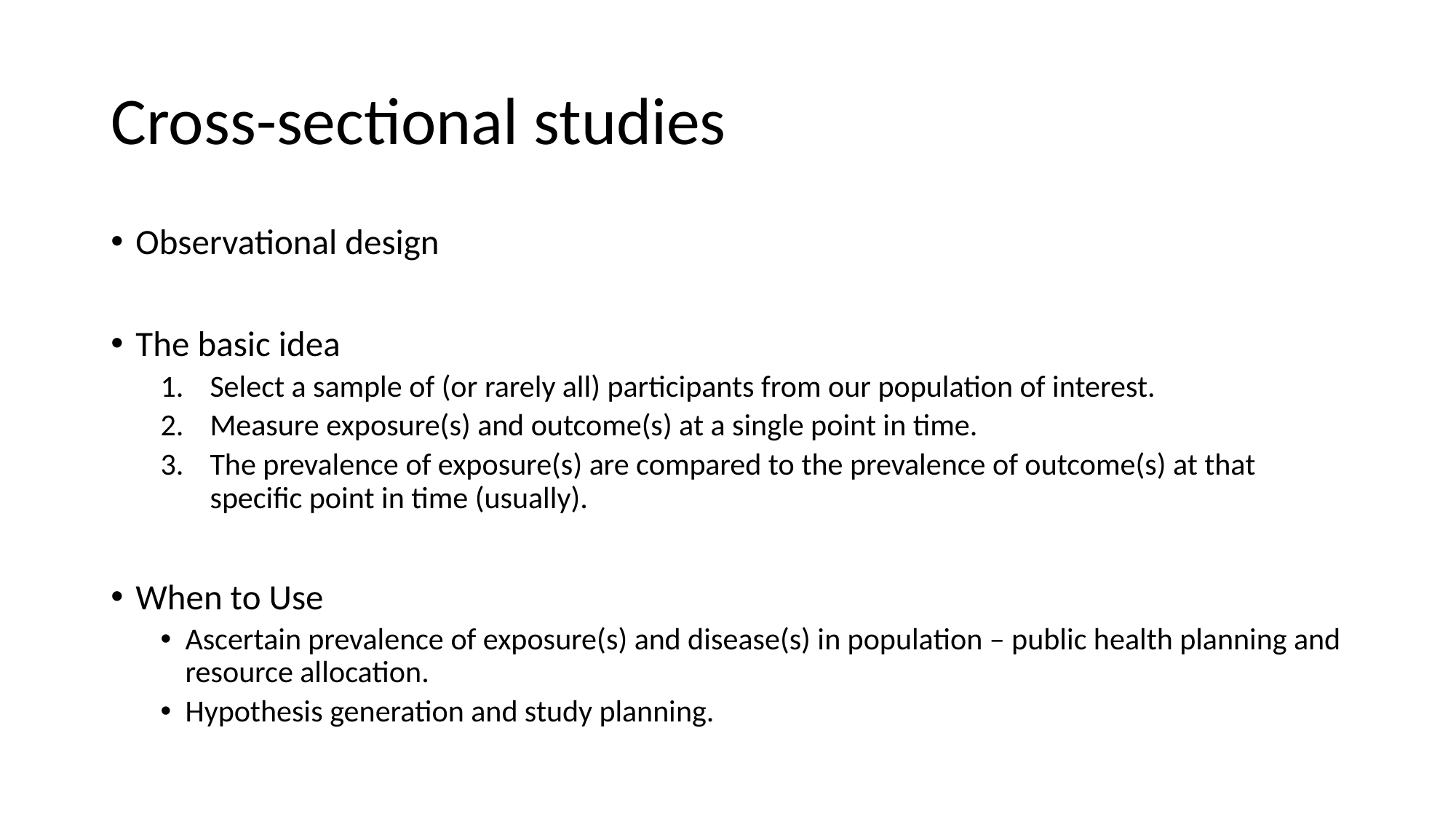

# Cross-sectional studies
Observational design

The basic idea
Select a sample of (or rarely all) participants from our population of interest.
Measure exposure(s) and outcome(s) at a single point in time.
The prevalence of exposure(s) are compared to the prevalence of outcome(s) at that specific point in time (usually).

When to Use
Ascertain prevalence of exposure(s) and disease(s) in population – public health planning and resource allocation.
Hypothesis generation and study planning.